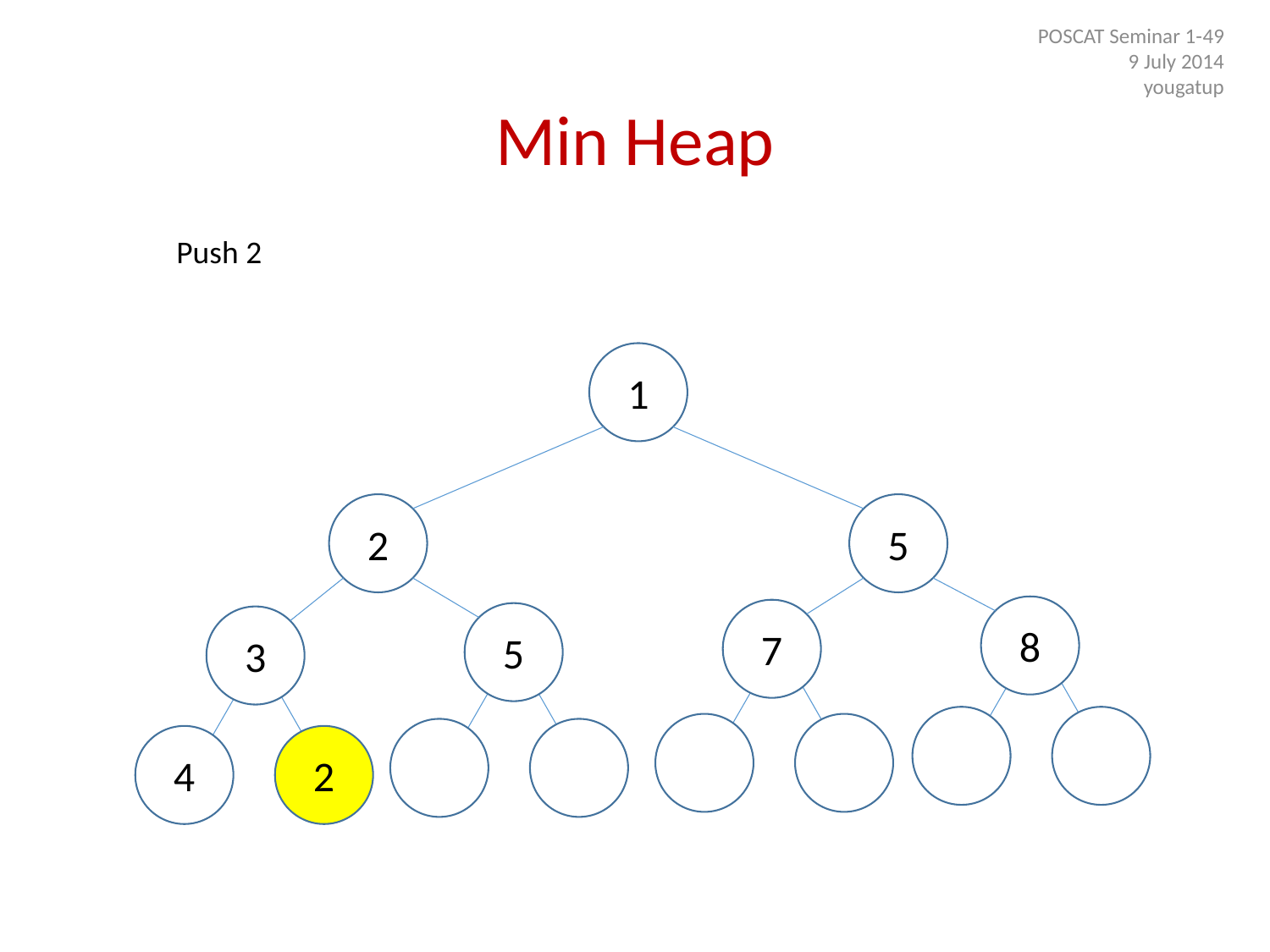

POSCAT Seminar 1-49
9 July 2014
yougatup
# Min Heap
Push 2
1
2
5
8
7
5
3

2
4